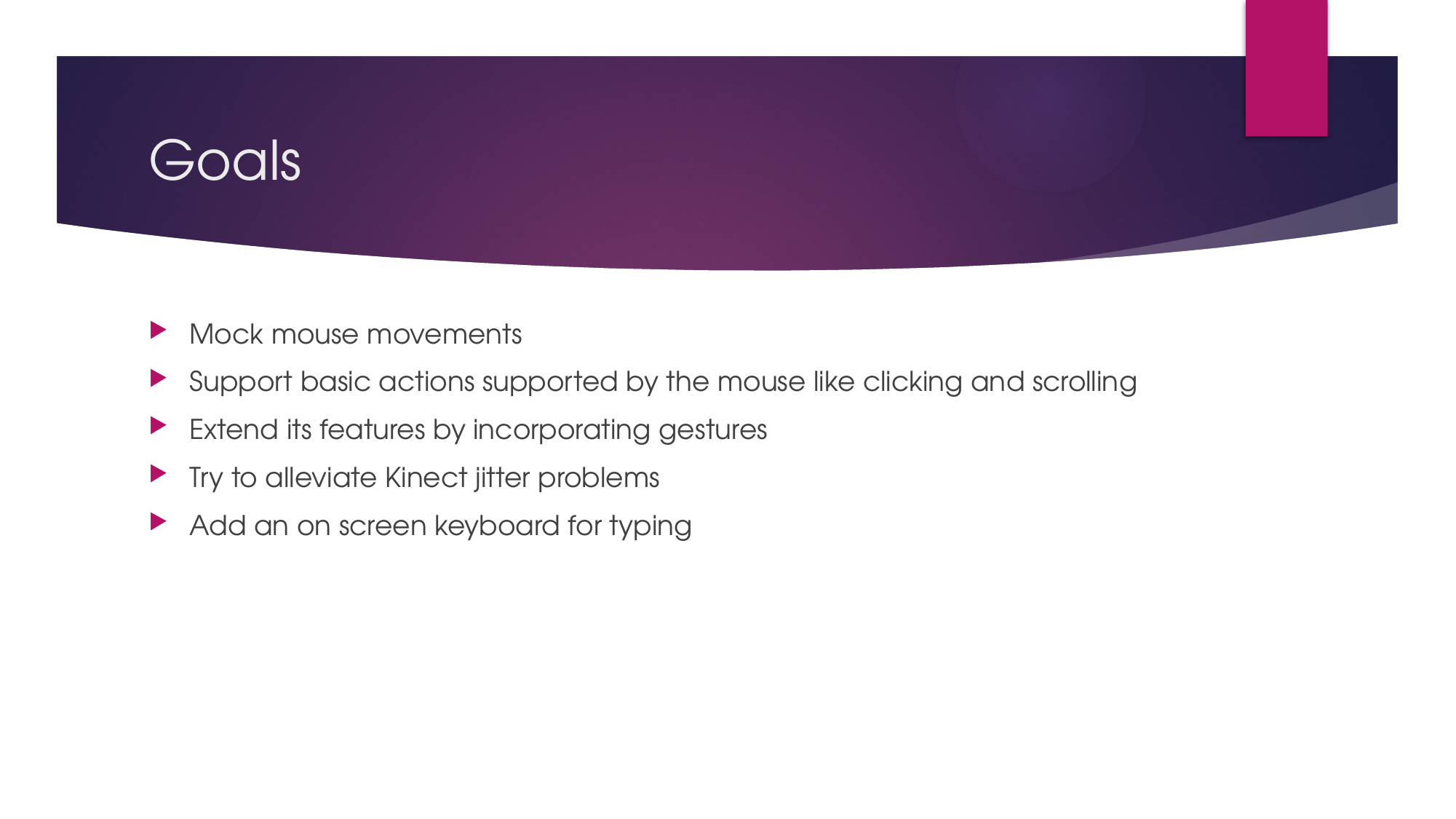

# Goals
Mock mouse movements
Support basic actions supported by the mouse like clicking and scrolling
Extend its features by incorporating gestures
Try to alleviate Kinect jitter problems
Add an on screen keyboard for typing